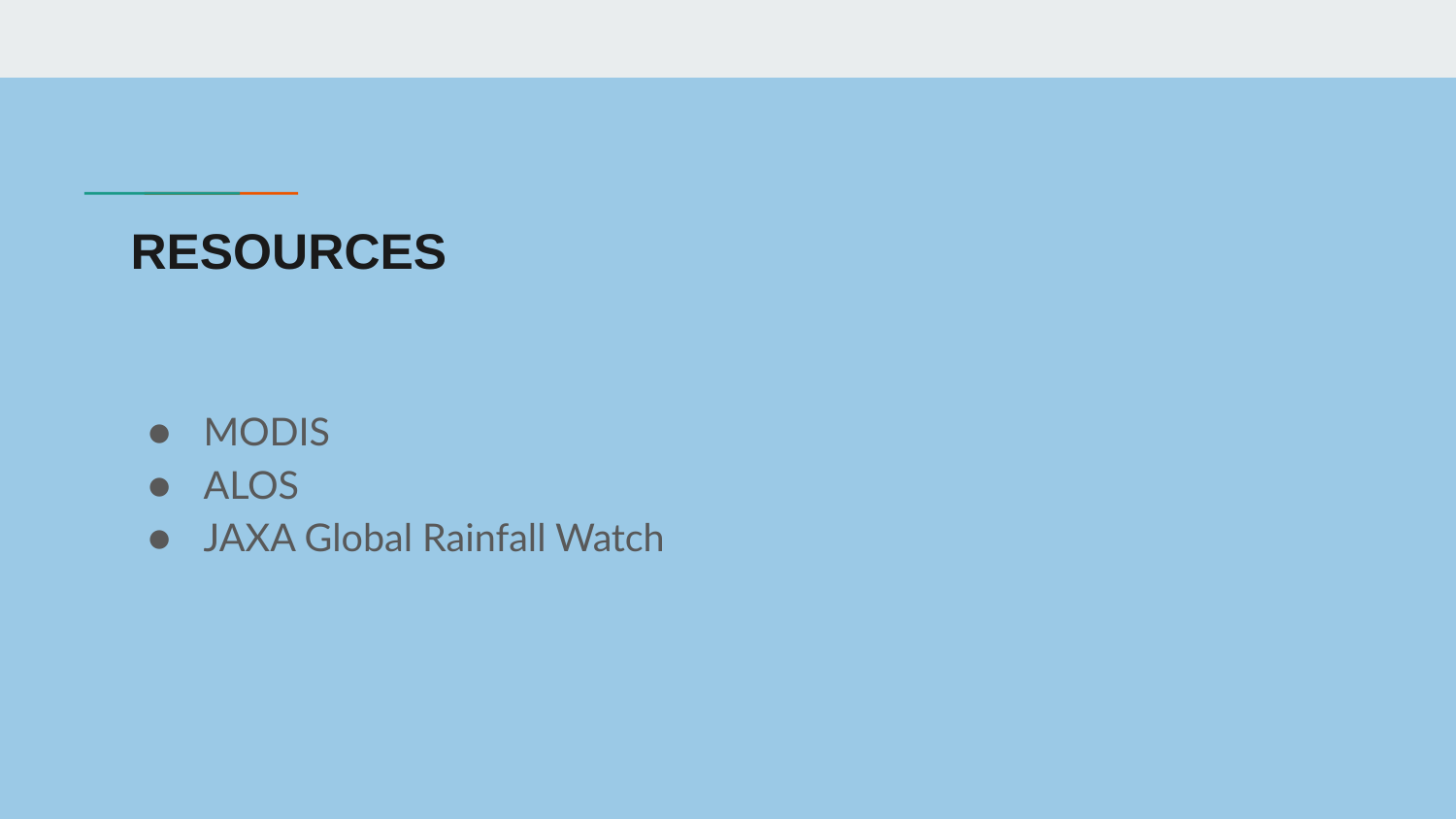

# RESOURCES
MODIS
ALOS
JAXA Global Rainfall Watch